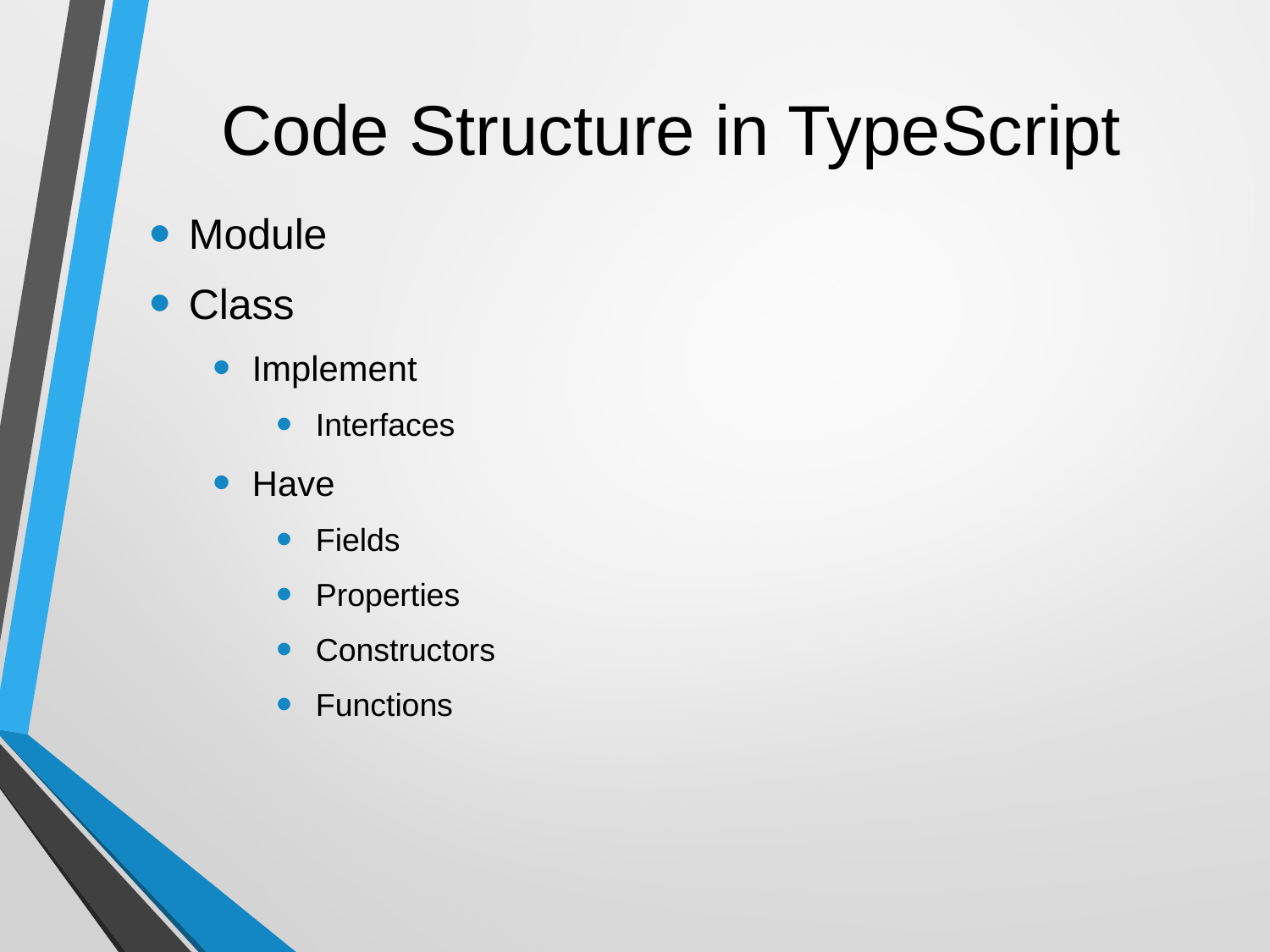

# Code Structure in TypeScript
Module
Class
Implement
Interfaces
Have
Fields
Properties
Constructors
Functions